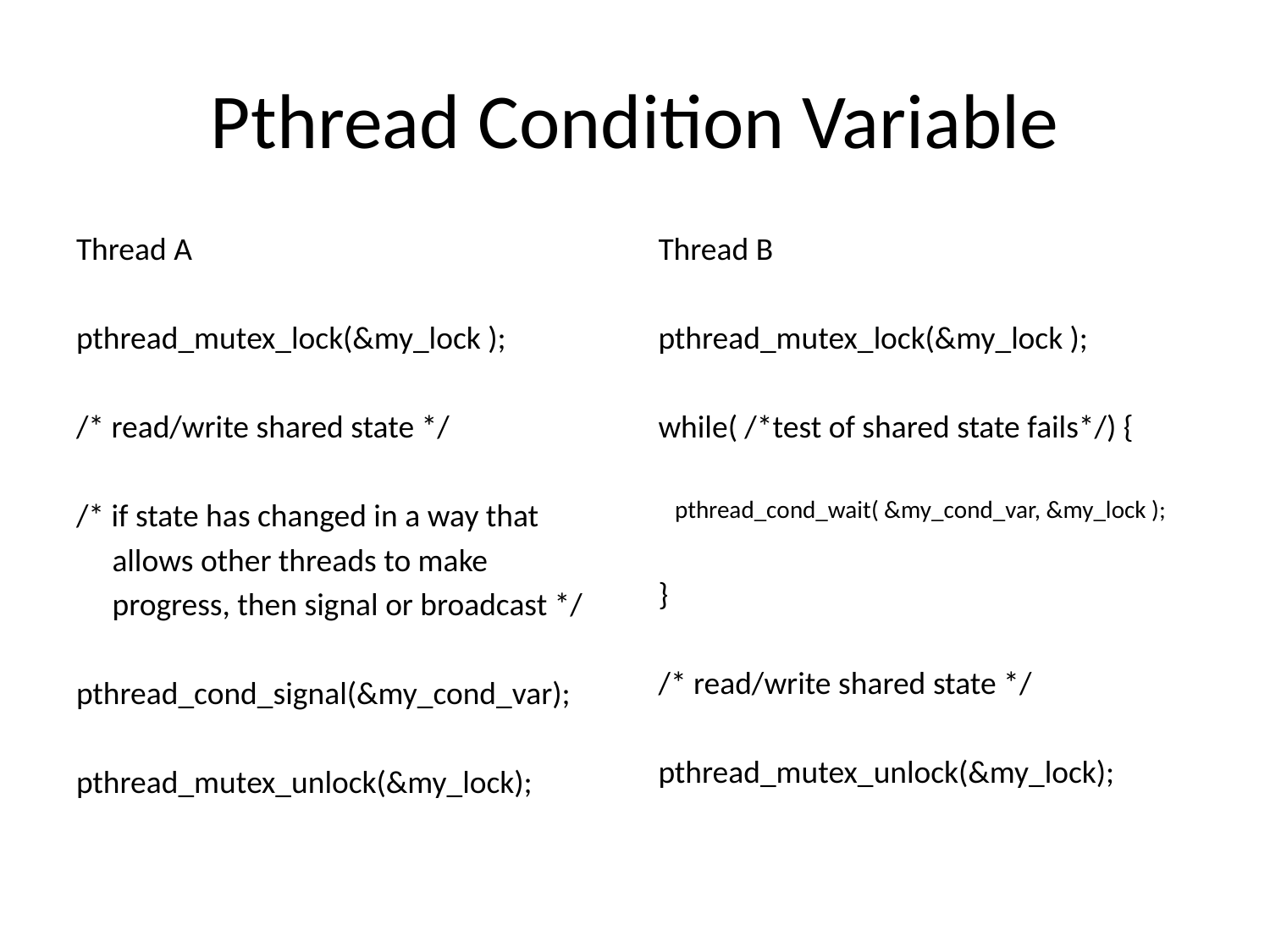

# Pthread Condition Variable
Thread A

pthread_mutex_lock(&my_lock );

/* read/write shared state */

/* if state has changed in a way that
     allows other threads to make
     progress, then signal or broadcast */

pthread_cond_signal(&my_cond_var);

pthread_mutex_unlock(&my_lock);

Thread B

pthread_mutex_lock(&my_lock );

while( /*test of shared state fails*/) {

   pthread_cond_wait( &my_cond_var, &my_lock );

}

/* read/write shared state */

pthread_mutex_unlock(&my_lock);